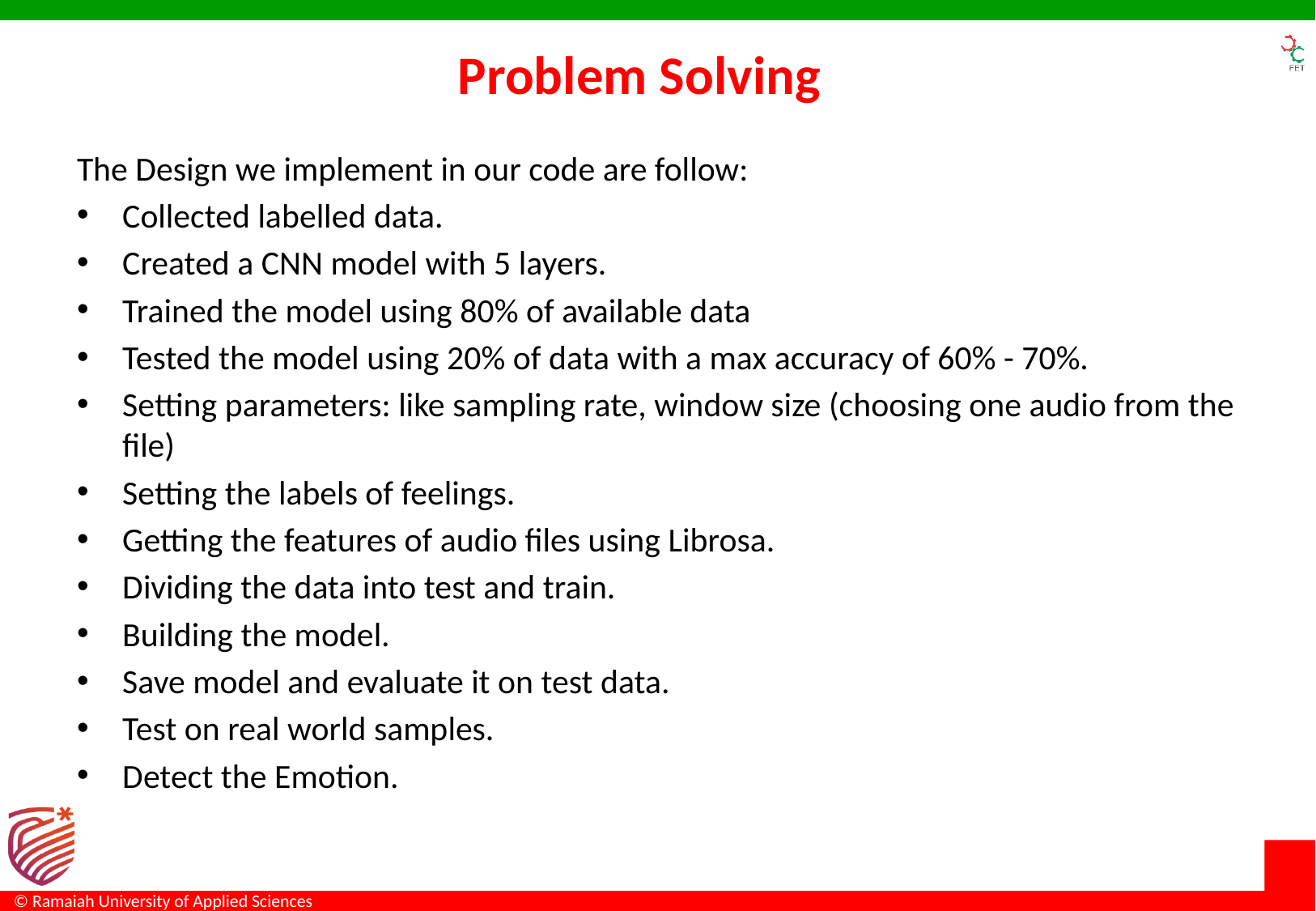

# Problem Solving
The Design we implement in our code are follow:
Collected labelled data.
Created a CNN model with 5 layers.
Trained the model using 80% of available data
Tested the model using 20% of data with a max accuracy of 60% - 70%.
Setting parameters: like sampling rate, window size (choosing one audio from the file)
Setting the labels of feelings.
Getting the features of audio files using Librosa.
Dividing the data into test and train.
Building the model.
Save model and evaluate it on test data.
Test on real world samples.
Detect the Emotion.